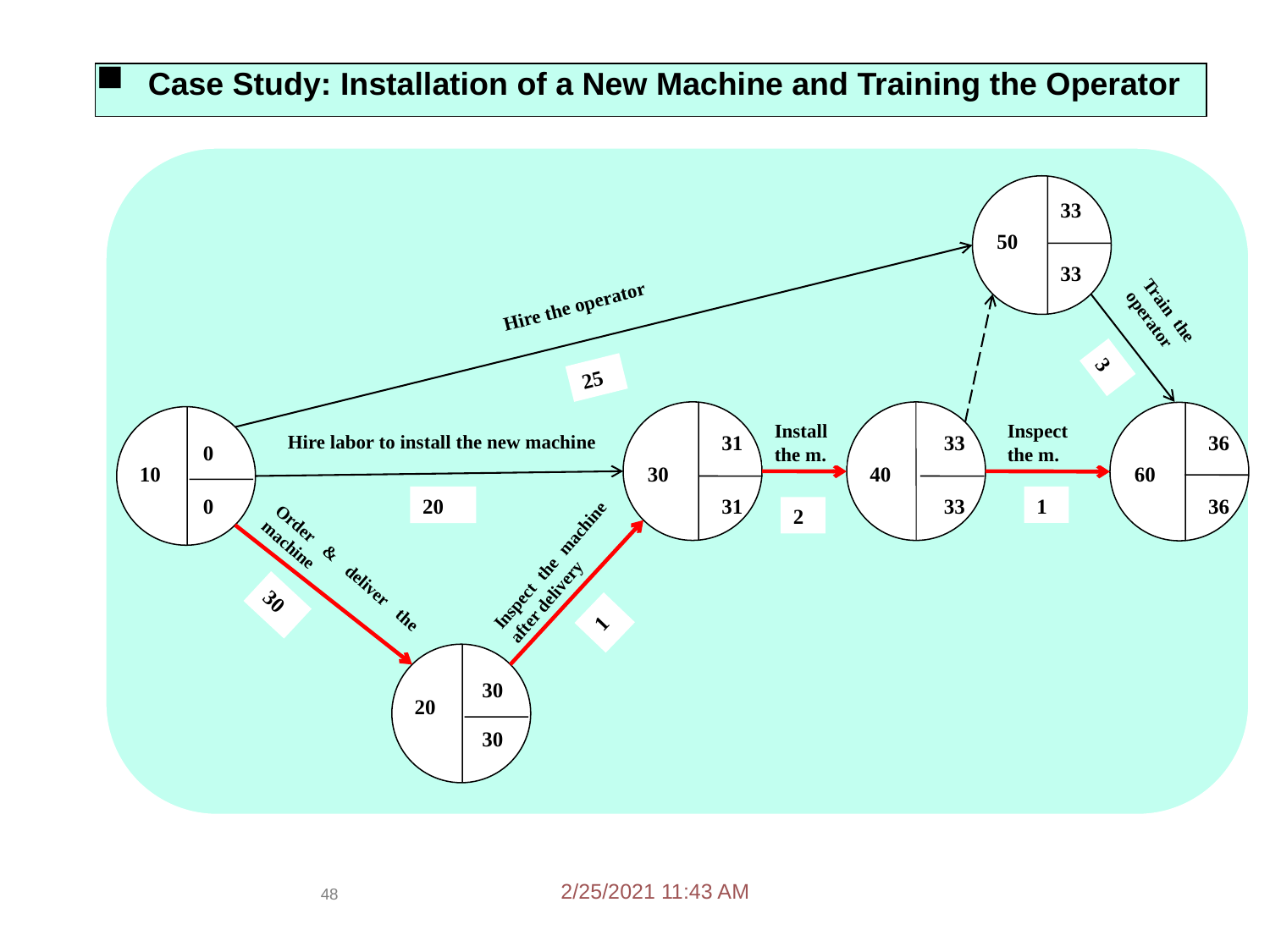

Case Study: Installation of a New Machine and Training the Operator

30

1
30
1
3

0
20
2
30
33
50
33
Hire the operator
Train  the operator
25
Install the m.
Inspect the m.
Hire labor to install the new machine
31
33
36
0
10
30
40
60
31
33
36
Inspect the machine after delivery
Order & deliver the machine
20
2/25/2021 11:43 AM
48